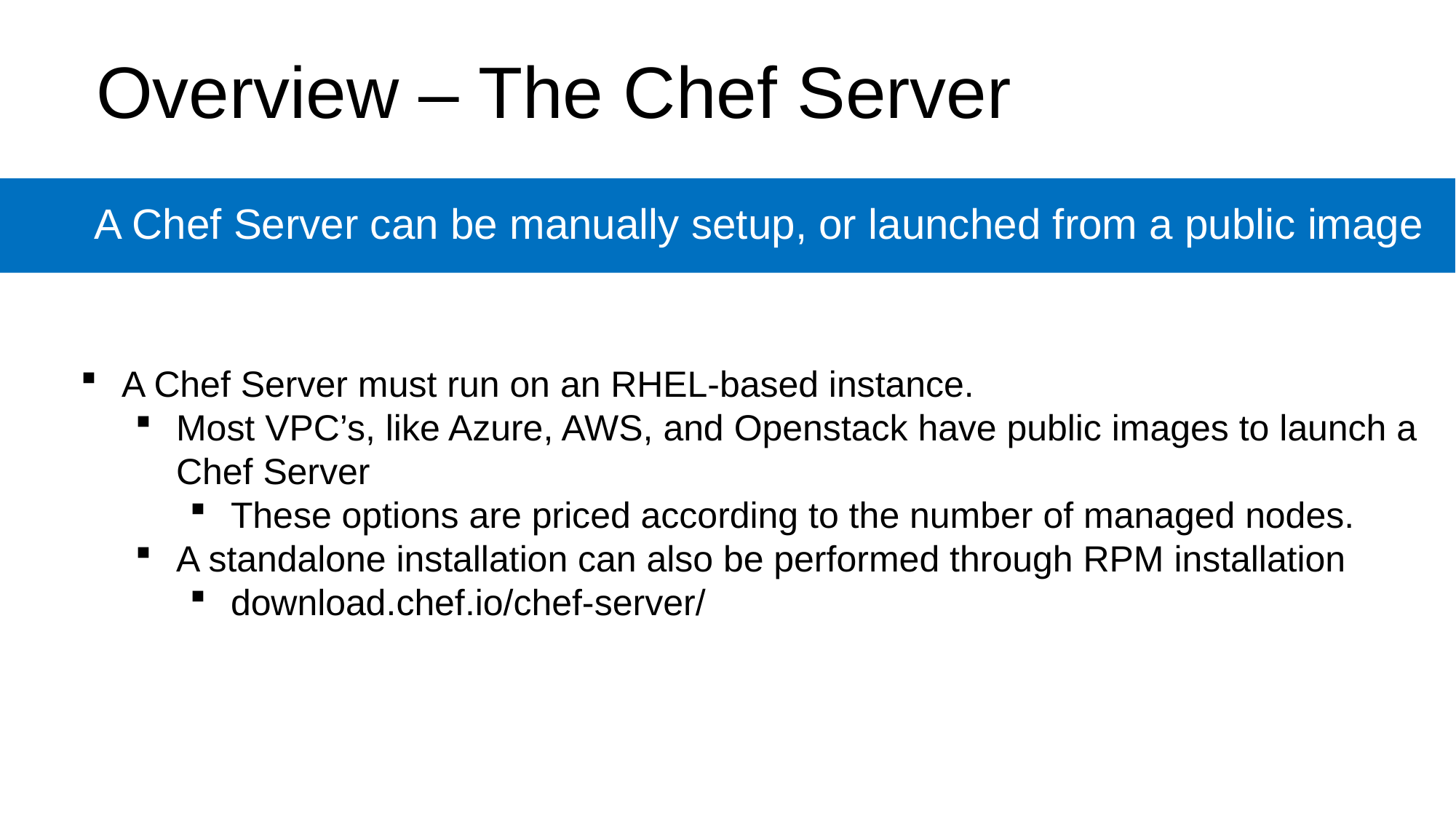

# Overview – The Chef Server

A Chef Server can be manually setup, or launched from a public image
A Chef Server must run on an RHEL-based instance.
Most VPC’s, like Azure, AWS, and Openstack have public images to launch a Chef Server
These options are priced according to the number of managed nodes.
A standalone installation can also be performed through RPM installation
download.chef.io/chef-server/